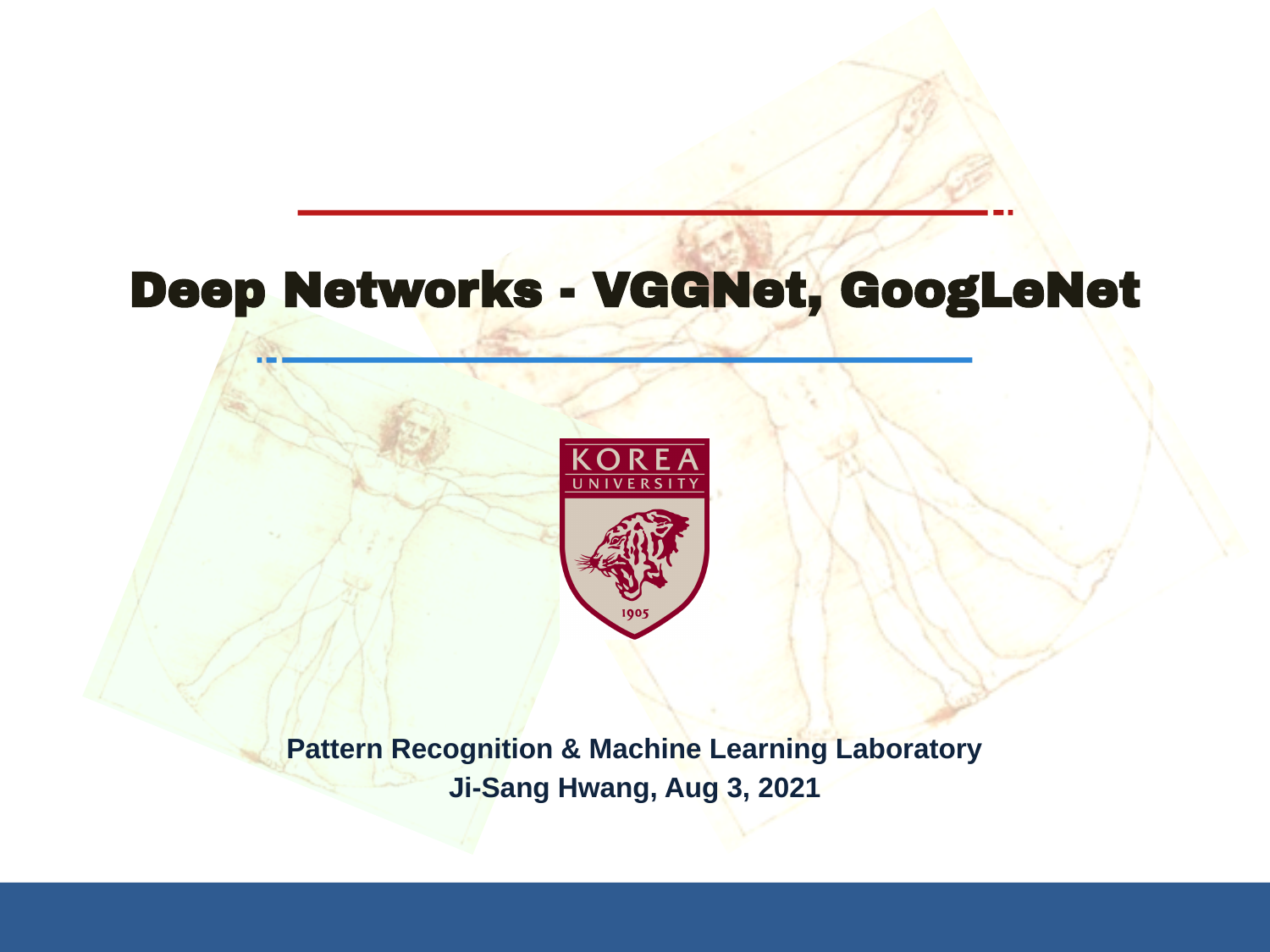

# Deep Networks - VGGNet, GoogLeNet
Pattern Recognition & Machine Learning Laboratory
Ji-Sang Hwang, Aug 3, 2021